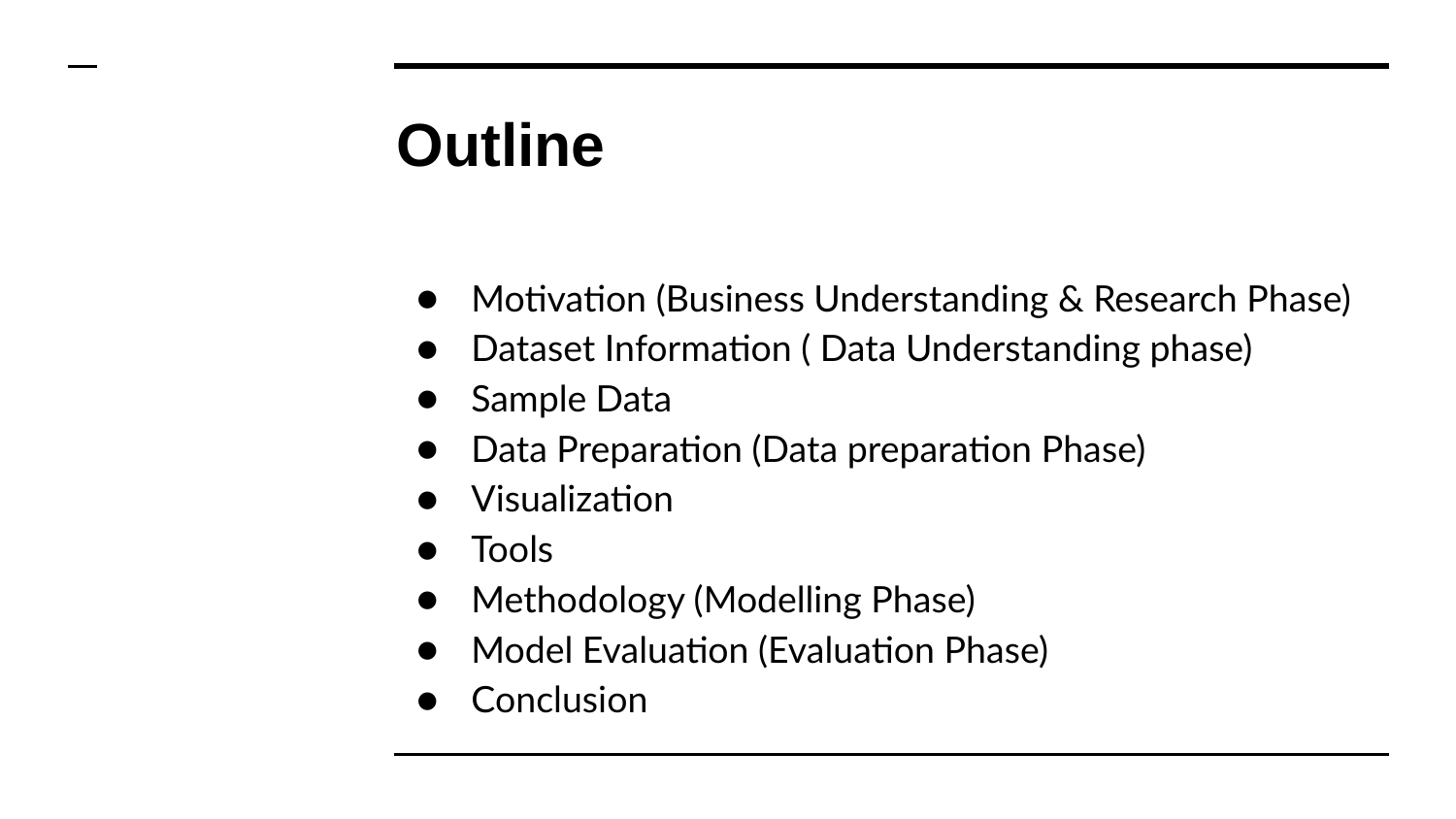

# Outline
Motivation (Business Understanding & Research Phase)
Dataset Information ( Data Understanding phase)
Sample Data
Data Preparation (Data preparation Phase)
Visualization
Tools
Methodology (Modelling Phase)
Model Evaluation (Evaluation Phase)
Conclusion